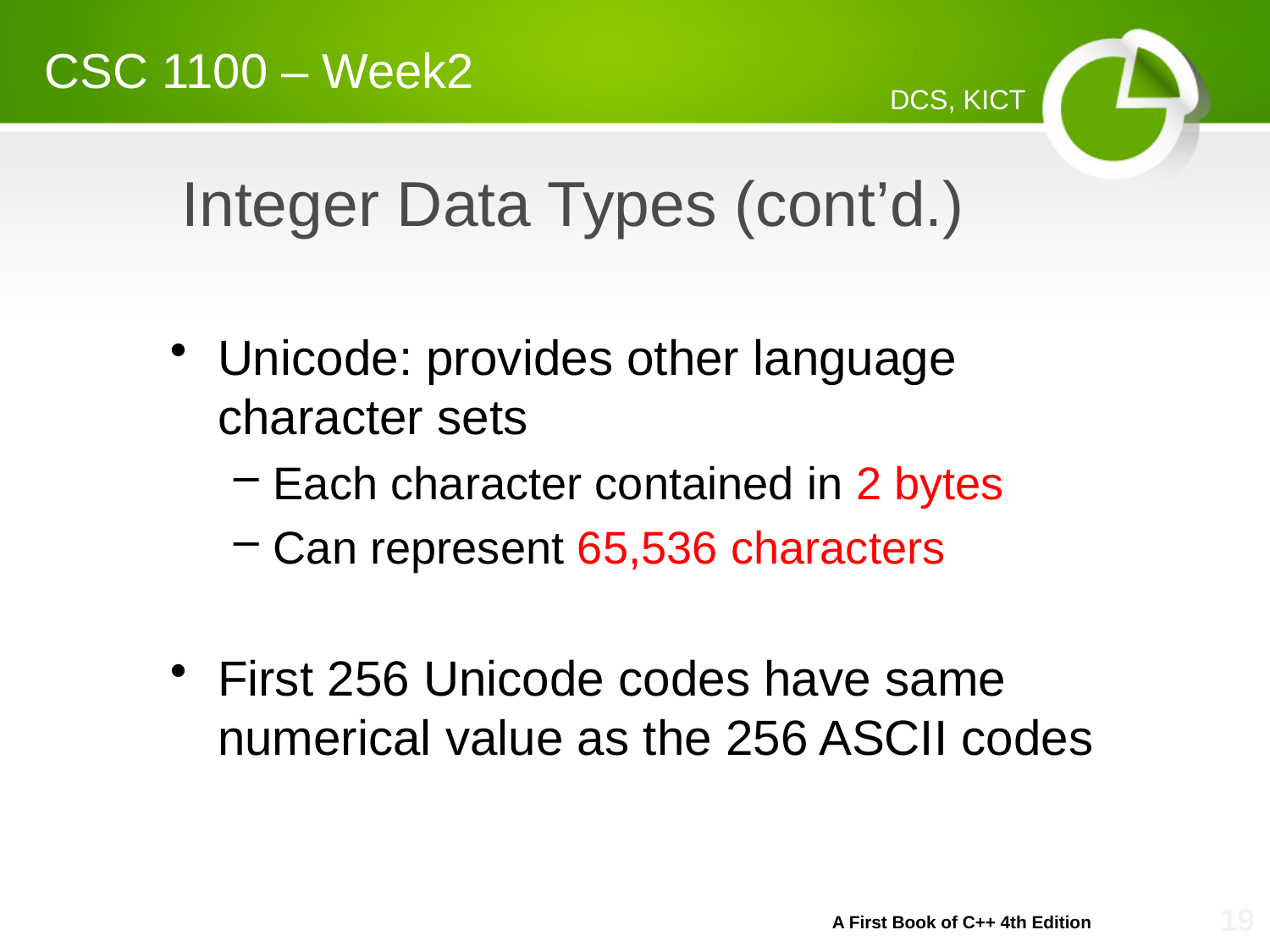

CSC 1100 – Week2
DCS, KICT
19
# Integer Data Types (cont’d.)
Unicode: provides other language character sets
Each character contained in 2 bytes
Can represent 65,536 characters

First 256 Unicode codes have same numerical value as the 256 ASCII codes
19
A First Book of C++ 4th Edition